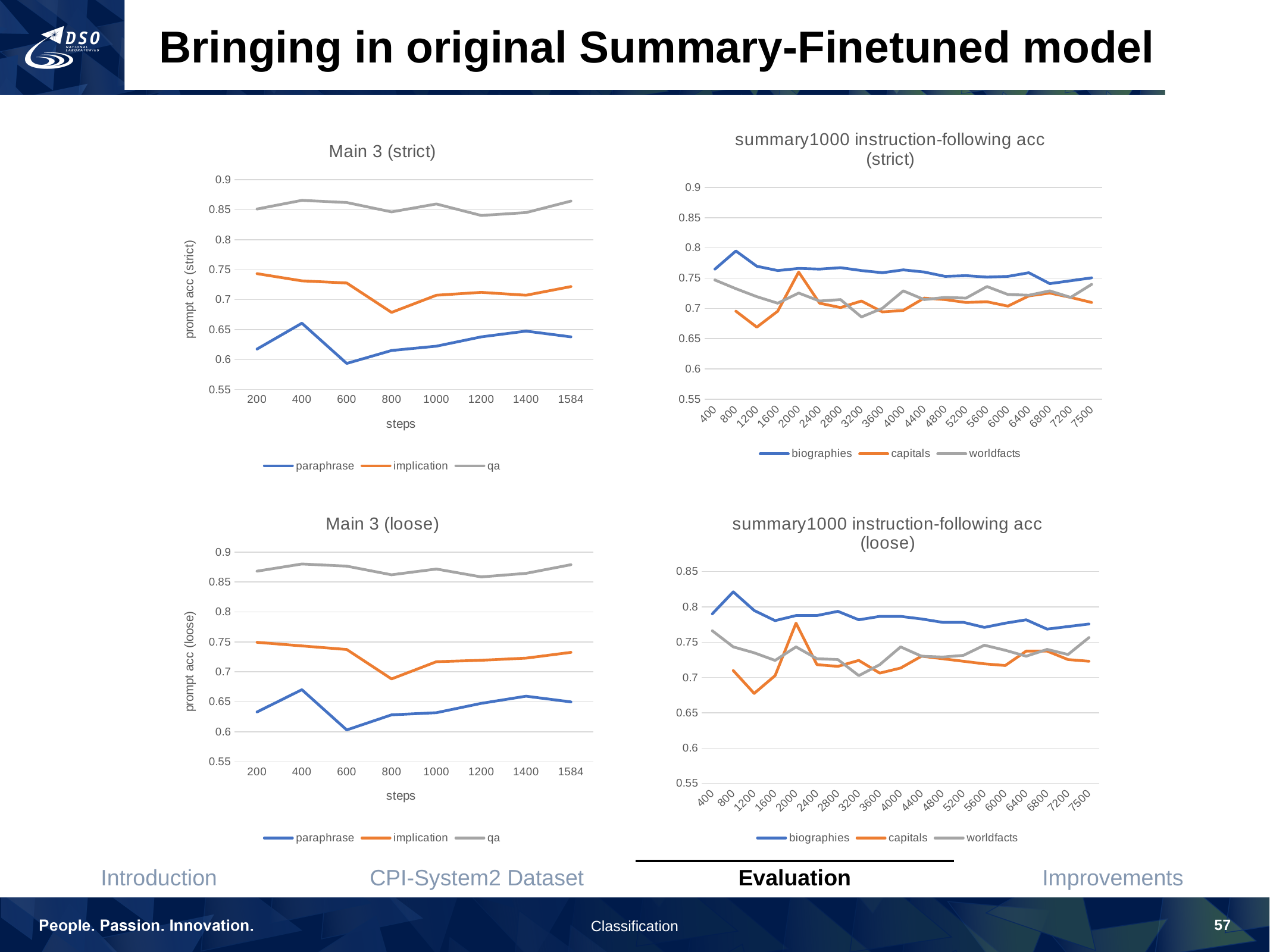

Bringing in original Summary-Finetuned model

### Chart: summary1000 instruction-following acc (strict)

| Category | biographies | capitals | worldfacts |
|---|---|---|---|
| 400 | 0.7649880095923262 | None | 0.7470023980815348 |
| 800 | 0.7949640287769785 | 0.6954436450839329 | 0.7326139088729017 |
| 1200 | 0.7697841726618705 | 0.6690647482014388 | 0.7194244604316546 |
| 1600 | 0.762589928057554 | 0.6954436450839329 | 0.7086330935251799 |
| 2000 | 0.7661870503597122 | 0.7601918465227818 | 0.7254196642685852 |
| 2400 | 0.7649880095923262 | 0.7086330935251799 | 0.7122302158273381 |
| 2800 | 0.7673860911270983 | 0.7014388489208633 | 0.7146282973621103 |
| 3200 | 0.762589928057554 | 0.7122302158273381 | 0.6858513189448441 |
| 3600 | 0.7589928057553957 | 0.6942446043165468 | 0.7002398081534772 |
| 4000 | 0.7637889688249401 | 0.6966426858513189 | 0.7290167865707434 |
| 4400 | 0.7601918465227818 | 0.7170263788968825 | 0.7146282973621103 |
| 4800 | 0.7529976019184652 | 0.7146282973621103 | 0.7182254196642686 |
| 5200 | 0.7541966426858513 | 0.709832134292566 | 0.7170263788968825 |
| 5600 | 0.7517985611510791 | 0.7110311750599521 | 0.7362110311750599 |
| 6000 | 0.7529976019184652 | 0.7038369304556354 | 0.7230215827338129 |
| 6400 | 0.7589928057553957 | 0.7206235011990407 | 0.7218225419664268 |
| 6800 | 0.7410071942446043 | 0.7254196642685852 | 0.7290167865707434 |
| 7200 | 0.7458033573141487 | 0.7182254196642686 | 0.7182254196642686 |
| 7500 | 0.750599520383693 | 0.709832134292566 | 0.7398081534772182 |

### Chart: Main 3 (strict)

| Category | paraphrase | implication | qa |
|---|---|---|---|
| 200 | 0.617505995203837 | 0.7434052757793765 | 0.8513189448441247 |
| 400 | 0.6606714628297362 | 0.7314148681055156 | 0.8657074340527577 |
| 600 | 0.5935251798561151 | 0.7278177458033573 | 0.8621103117505995 |
| 800 | 0.6151079136690647 | 0.6786570743405276 | 0.8465227817745803 |
| 1000 | 0.6223021582733813 | 0.7074340527577938 | 0.8597122302158273 |
| 1200 | 0.6378896882494005 | 0.7122302158273381 | 0.8405275779376499 |
| 1400 | 0.6474820143884892 | 0.7074340527577938 | 0.8453237410071942 |
| 1584 | 0.6378896882494005 | 0.7218225419664268 | 0.8645083932853717 |

### Chart: Main 3 (loose)

| Category | paraphrase | implication | qa |
|---|---|---|---|
| 200 | 0.6330935251798561 | 0.749400479616307 | 0.86810551558753 |
| 400 | 0.670263788968825 | 0.7434052757793765 | 0.8800959232613909 |
| 600 | 0.6031175059952039 | 0.737410071942446 | 0.8764988009592326 |
| 800 | 0.6282973621103117 | 0.6882494004796164 | 0.8621103117505995 |
| 1000 | 0.63189448441247 | 0.7170263788968825 | 0.8717026378896883 |
| 1200 | 0.6474820143884892 | 0.7194244604316546 | 0.8585131894484412 |
| 1400 | 0.6594724220623501 | 0.7230215827338129 | 0.8645083932853717 |
| 1584 | 0.6498800959232613 | 0.7326139088729017 | 0.8788968824940048 |

### Chart: summary1000 instruction-following acc (loose)

| Category | biographies | capitals | worldfacts |
|---|---|---|---|
| 400 | 0.790167865707434 | None | 0.7661870503597122 |
| 800 | 0.8213429256594724 | 0.709832134292566 | 0.7434052757793765 |
| 1200 | 0.7949640287769785 | 0.6774580335731415 | 0.7350119904076738 |
| 1600 | 0.7805755395683454 | 0.7026378896882494 | 0.7242206235011991 |
| 2000 | 0.7877697841726619 | 0.7769784172661871 | 0.7434052757793765 |
| 2400 | 0.7877697841726619 | 0.7182254196642686 | 0.7266187050359713 |
| 2800 | 0.7937649880095923 | 0.7158273381294964 | 0.7254196642685852 |
| 3200 | 0.7817745803357314 | 0.7242206235011991 | 0.7026378896882494 |
| 3600 | 0.7865707434052758 | 0.7062350119904077 | 0.7182254196642686 |
| 4000 | 0.7865707434052758 | 0.7134292565947242 | 0.7434052757793765 |
| 4400 | 0.7829736211031175 | 0.7302158273381295 | 0.7302158273381295 |
| 4800 | 0.7781774580335732 | 0.7266187050359713 | 0.7290167865707434 |
| 5200 | 0.7781774580335732 | 0.7230215827338129 | 0.7314148681055156 |
| 5600 | 0.7709832134292566 | 0.7194244604316546 | 0.7458033573141487 |
| 6000 | 0.7769784172661871 | 0.7170263788968825 | 0.7386091127098321 |
| 6400 | 0.7817745803357314 | 0.737410071942446 | 0.7302158273381295 |
| 6800 | 0.7685851318944844 | 0.737410071942446 | 0.7398081534772182 |
| 7200 | 0.7721822541966427 | 0.7254196642685852 | 0.7326139088729017 |
| 7500 | 0.7757793764988009 | 0.7230215827338129 | 0.7565947242206235 |
57